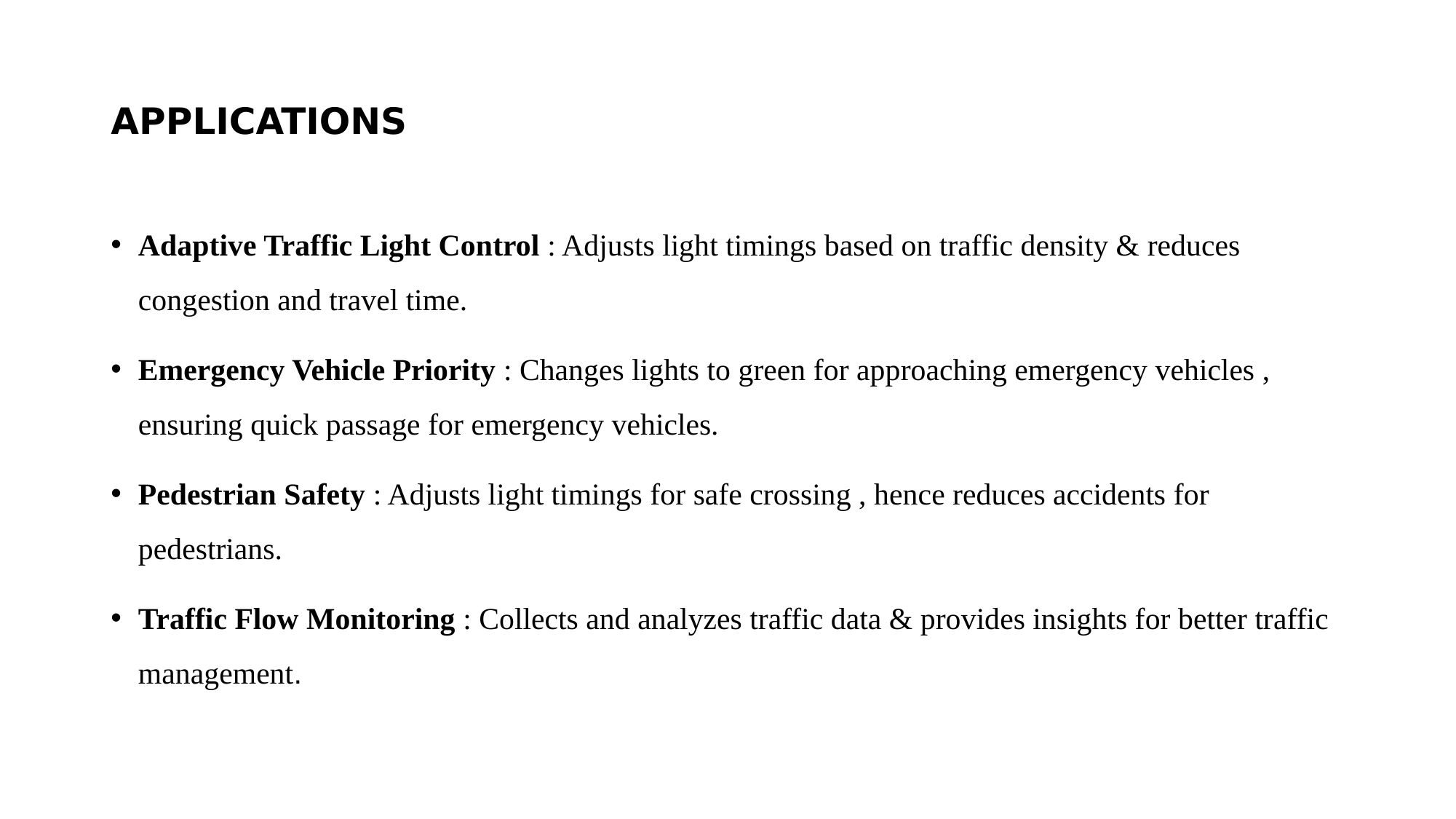

# APPLICATIONS
Adaptive Traffic Light Control : Adjusts light timings based on traffic density & reduces congestion and travel time.
Emergency Vehicle Priority : Changes lights to green for approaching emergency vehicles , ensuring quick passage for emergency vehicles.
Pedestrian Safety : Adjusts light timings for safe crossing , hence reduces accidents for pedestrians.
Traffic Flow Monitoring : Collects and analyzes traffic data & provides insights for better traffic management.